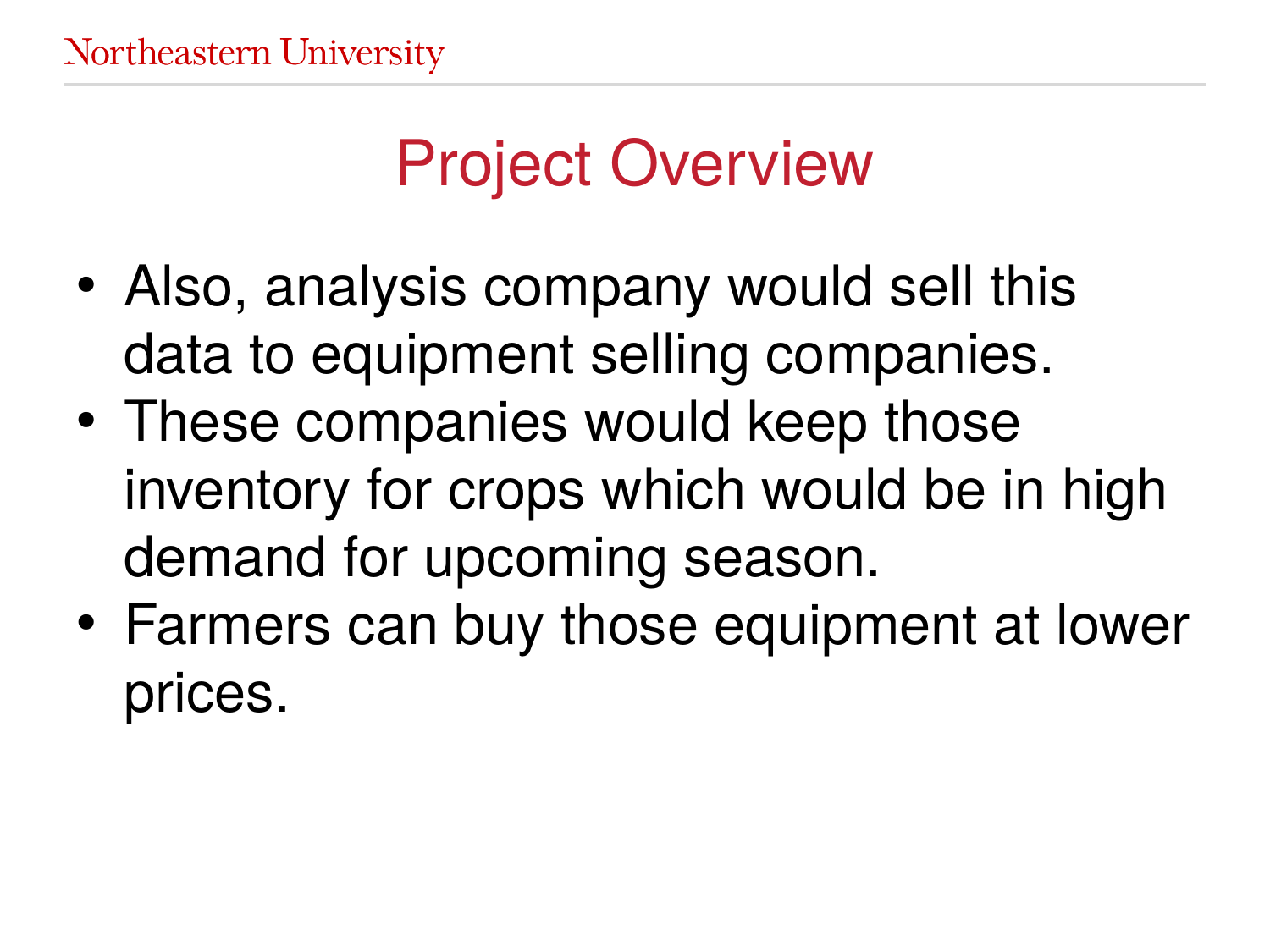

# Project Overview
Also, analysis company would sell this data to equipment selling companies.
These companies would keep those inventory for crops which would be in high demand for upcoming season.
Farmers can buy those equipment at lower prices.